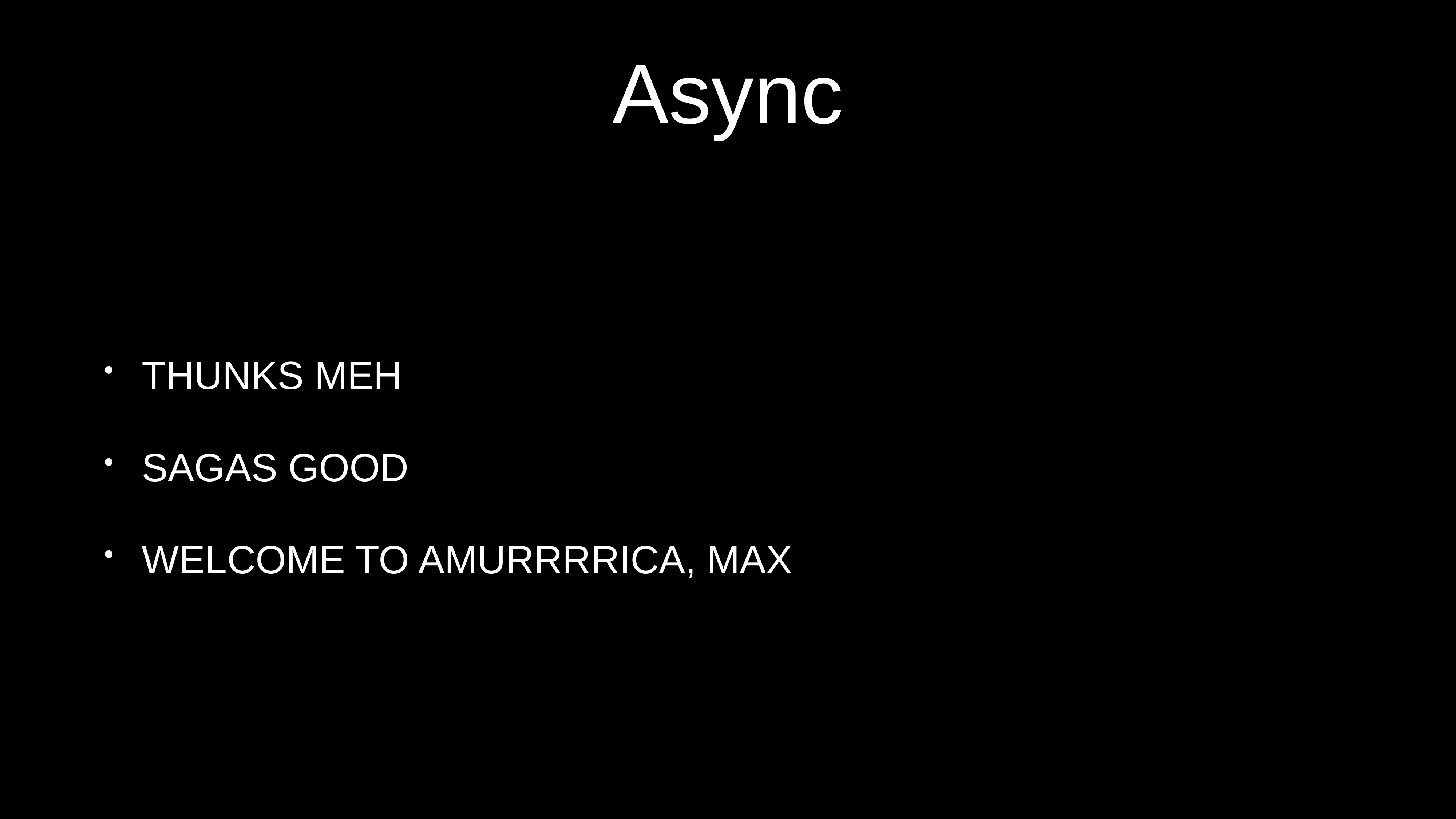

# Async
THUNKS MEH
SAGAS GOOD
WELCOME TO AMURRRRICA, MAX